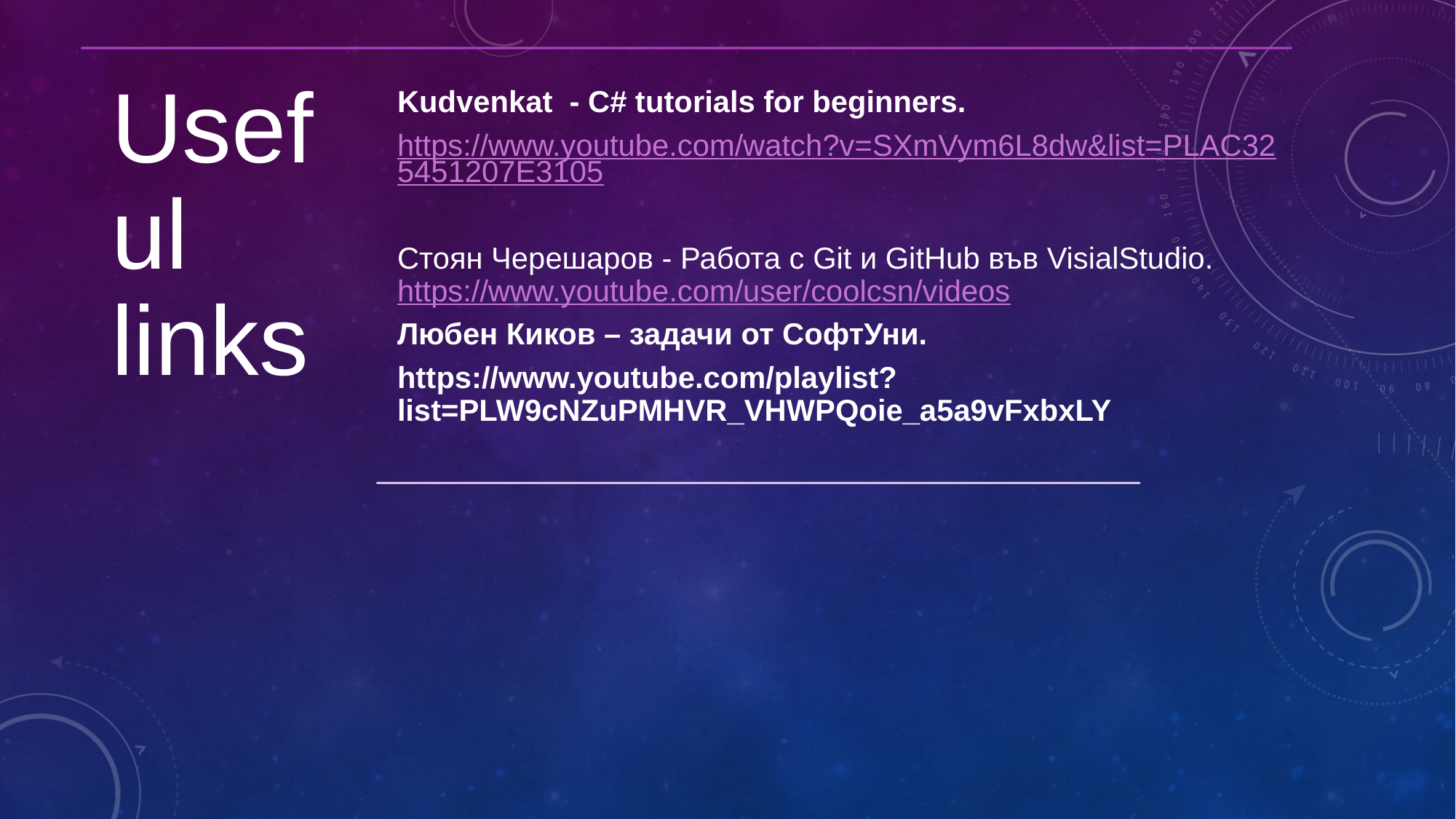

Useful links
Kudvenkat  - C# tutorials for beginners.
https://www.youtube.com/watch?v=SXmVym6L8dw&list=PLAC325451207E3105

Стоян Черешаров - Работа с Git и GitHub във VisialStudio. https://www.youtube.com/user/coolcsn/videos
Любен Киков – задачи от СофтУни.
https://www.youtube.com/playlist?list=PLW9cNZuPMHVR_VHWPQoie_a5a9vFxbxLY